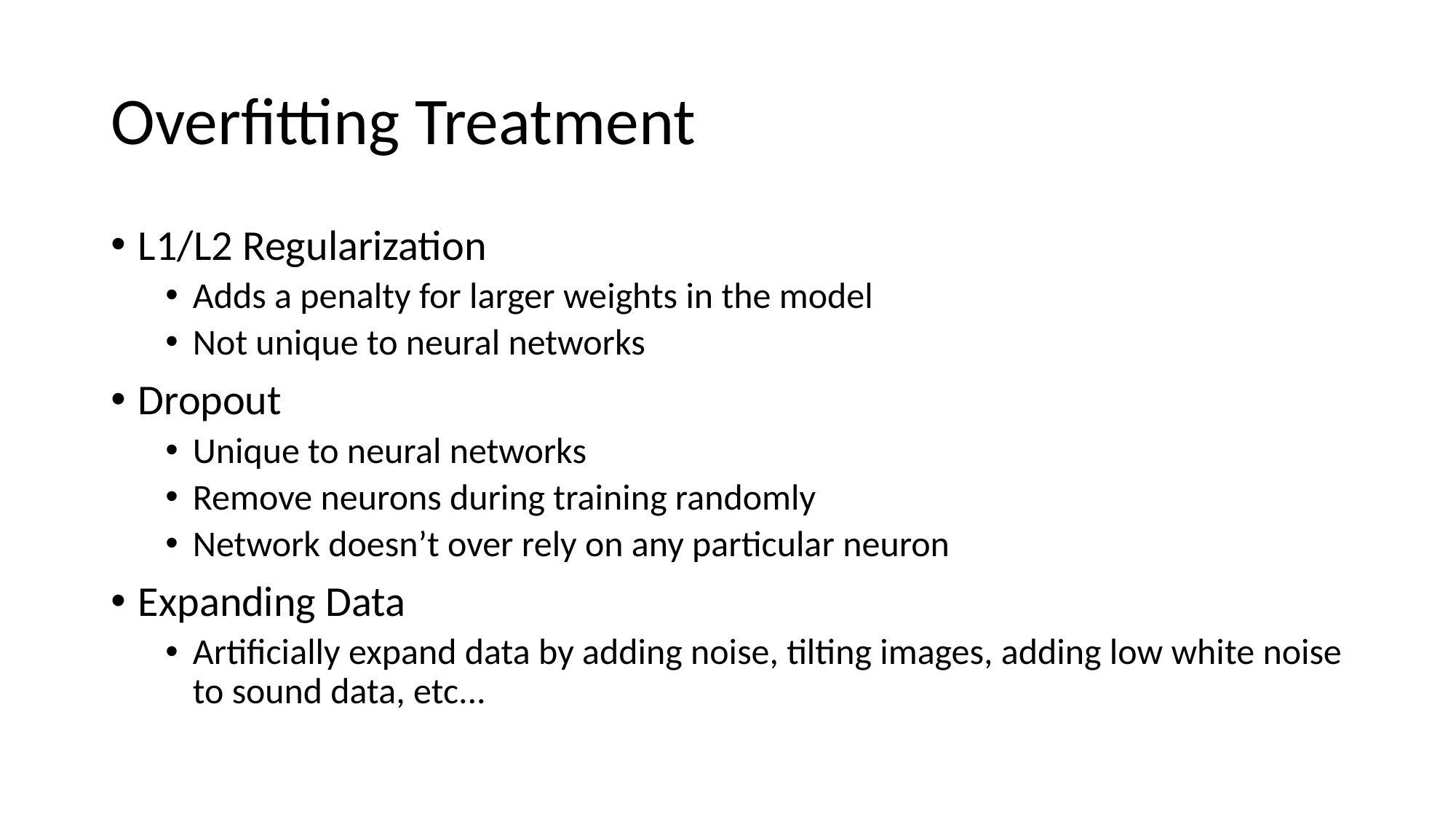

# Overfitting Treatment
L1/L2 Regularization
Adds a penalty for larger weights in the model
Not unique to neural networks
Dropout
Unique to neural networks
Remove neurons during training randomly
Network doesn’t over rely on any particular neuron
Expanding Data
Artificially expand data by adding noise, tilting images, adding low white noise to sound data, etc...